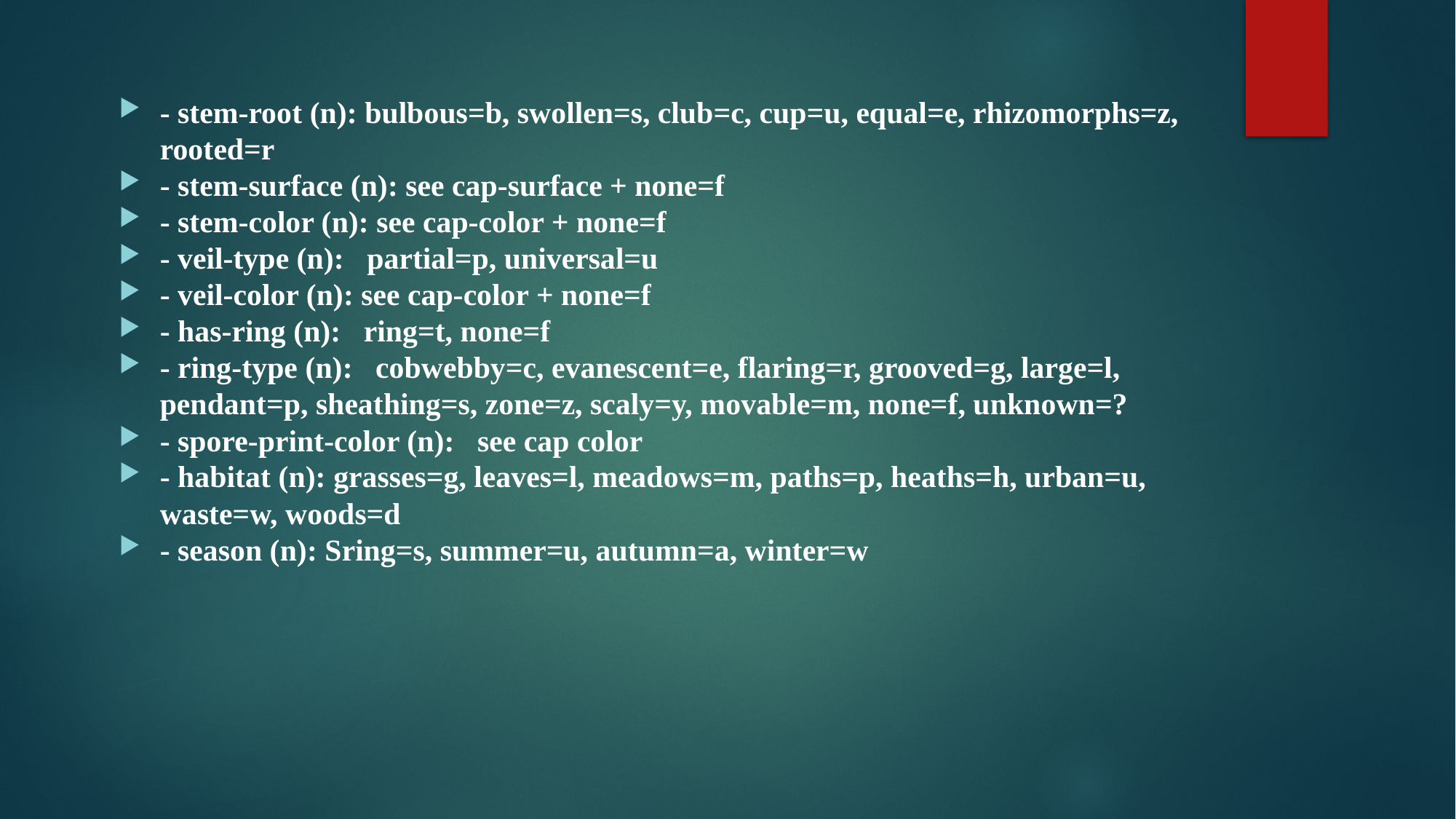

- stem-root (n): bulbous=b, swollen=s, club=c, cup=u, equal=e, rhizomorphs=z, rooted=r
- stem-surface (n): see cap-surface + none=f
- stem-color (n): see cap-color + none=f
- veil-type (n):   partial=p, universal=u
- veil-color (n): see cap-color + none=f
- has-ring (n):   ring=t, none=f
- ring-type (n):   cobwebby=c, evanescent=e, flaring=r, grooved=g, large=l, pendant=p, sheathing=s, zone=z, scaly=y, movable=m, none=f, unknown=?
- spore-print-color (n):   see cap color
- habitat (n): grasses=g, leaves=l, meadows=m, paths=p, heaths=h, urban=u, waste=w, woods=d
- season (n): Sring=s, summer=u, autumn=a, winter=w